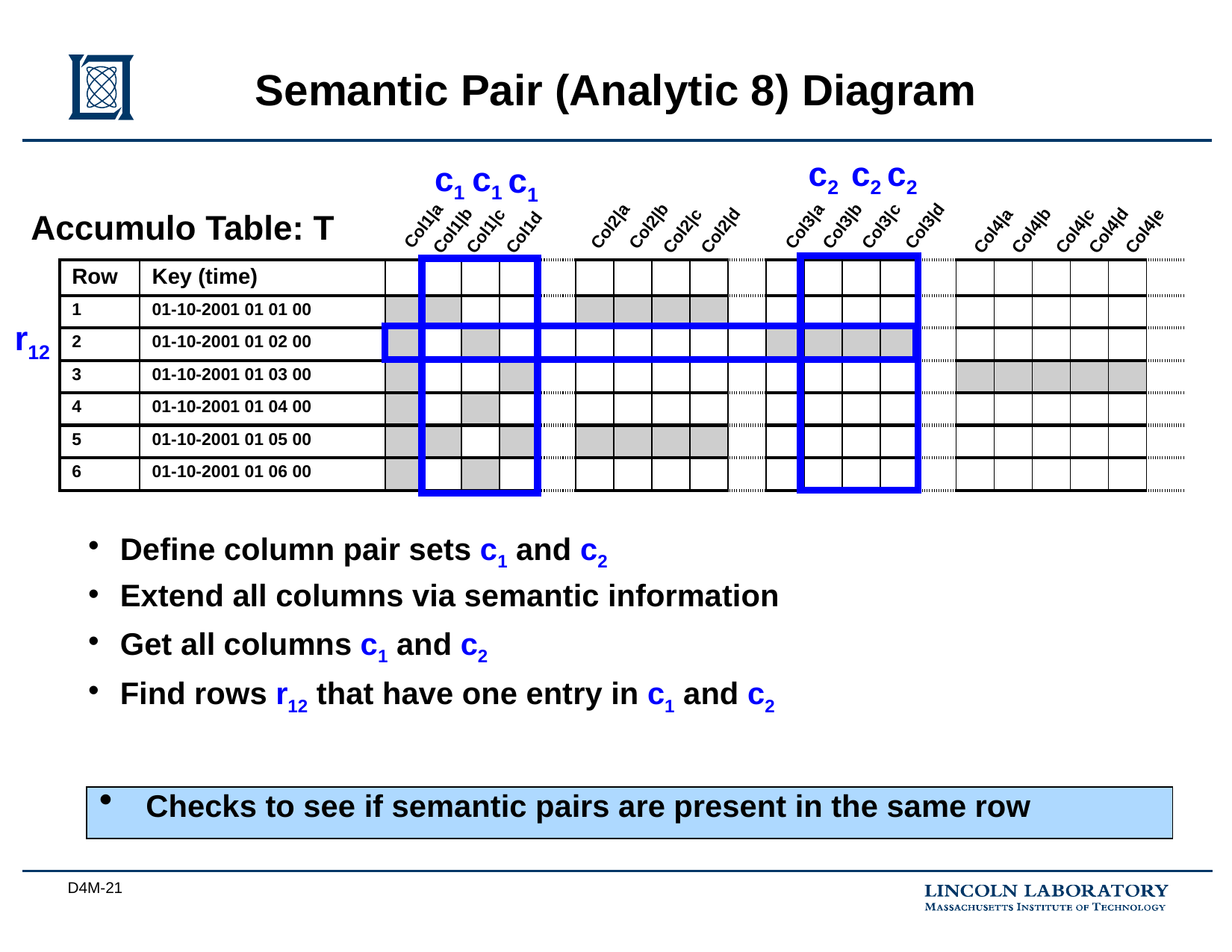

# Semantic Pair (Analytic 8) Diagram

c2
c2
c2
c1
c1
c1
Accumulo Table: T
Col1|a
Col2|a
Col2|b
Col3|a
Col3|b
Col3|c
Col3|d
Col1|b
Col2|d
Col4|b
Col4|d
Col1|c
Col2|c
Col4|a
Col4|c
Col4|e
Col1d

| Row | Key (time) |  |  |  |  |  |  |  |  |  |  |  |  |  |  |  |  |  |  |  |  |  |
| --- | --- | --- | --- | --- | --- | --- | --- | --- | --- | --- | --- | --- | --- | --- | --- | --- | --- | --- | --- | --- | --- | --- |
| 1 | 01-10-2001 01 01 00 |  |  |  |  |  |  |  |  |  |  |  |  |  |  |  |  |  |  |  |  |  |
| 2 | 01-10-2001 01 02 00 |  |  |  |  |  |  |  |  |  |  |  |  |  |  |  |  |  |  |  |  |  |
| 3 | 01-10-2001 01 03 00 |  |  |  |  |  |  |  |  |  |  |  |  |  |  |  |  |  |  |  |  |  |
| 4 | 01-10-2001 01 04 00 |  |  |  |  |  |  |  |  |  |  |  |  |  |  |  |  |  |  |  |  |  |
| 5 | 01-10-2001 01 05 00 |  |  |  |  |  |  |  |  |  |  |  |  |  |  |  |  |  |  |  |  |  |
| 6 | 01-10-2001 01 06 00 |  |  |  |  |  |  |  |  |  |  |  |  |  |  |  |  |  |  |  |  |  |
r12
Define column pair sets c1 and c2
Extend all columns via semantic information
Get all columns c1 and c2
Find rows r12 that have one entry in c1 and c2

Checks to see if semantic pairs are present in the same row